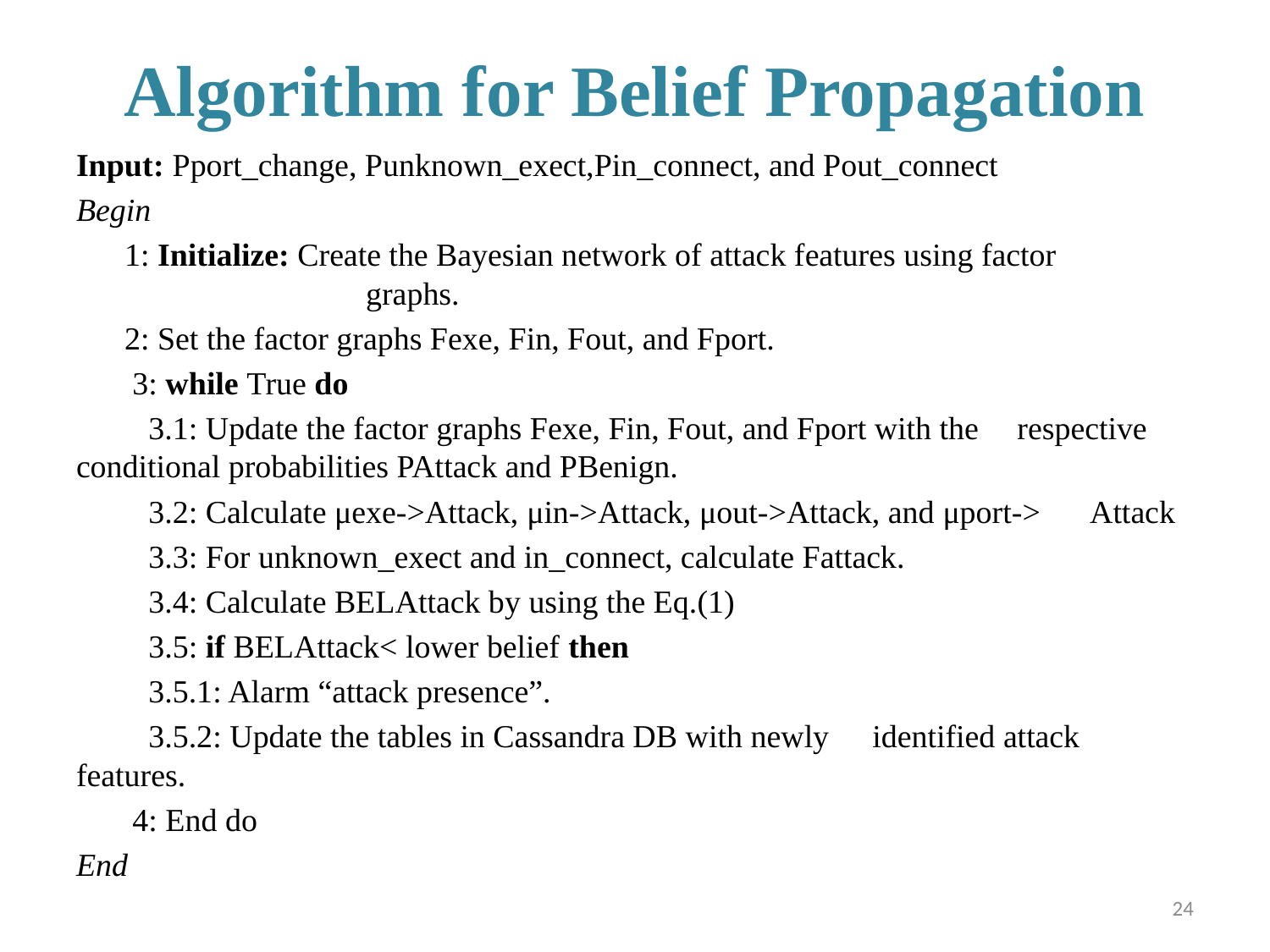

# Algorithm for Belief Propagation
Input: Pport_change, Punknown_exect,Pin_connect, and Pout_connect
Begin
      1: Initialize: Create the Bayesian network of attack features using factor                                                 		graphs.
      2: Set the factor graphs Fexe, Fin, Fout, and Fport.
       3: while True do
	3.1: Update the factor graphs Fexe, Fin, Fout, and Fport with the 		respective conditional probabilities PAttack and PBenign.
	3.2: Calculate μexe->Attack, μin->Attack, μout->Attack, and μport-> 				Attack
	3.3: For unknown_exect and in_connect, calculate Fattack.
	3.4: Calculate BELAttack by using the Eq.(1)
	3.5: if BELAttack< lower belief then
		3.5.1: Alarm “attack presence”.
		3.5.2: Update the tables in Cassandra DB with newly 				identified attack features.
       4: End do
End
24